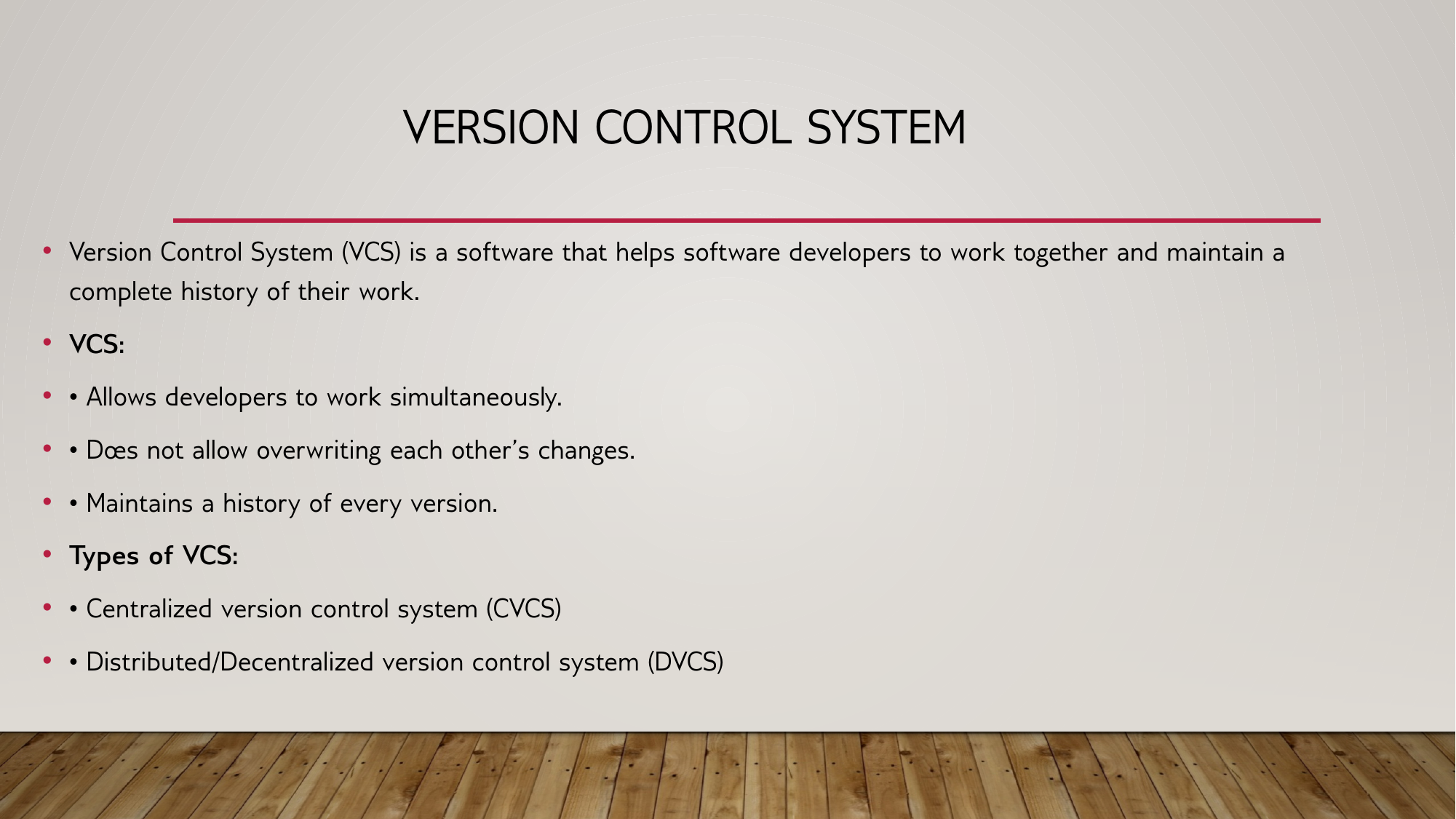

# Version Control System
Version Control System (VCS) is a software that helps software developers to work together and maintain a complete history of their work.
VCS:
• Allows developers to work simultaneously.
• Does not allow overwriting each other’s changes.
• Maintains a history of every version.
Types of VCS:
• Centralized version control system (CVCS)
• Distributed/Decentralized version control system (DVCS)